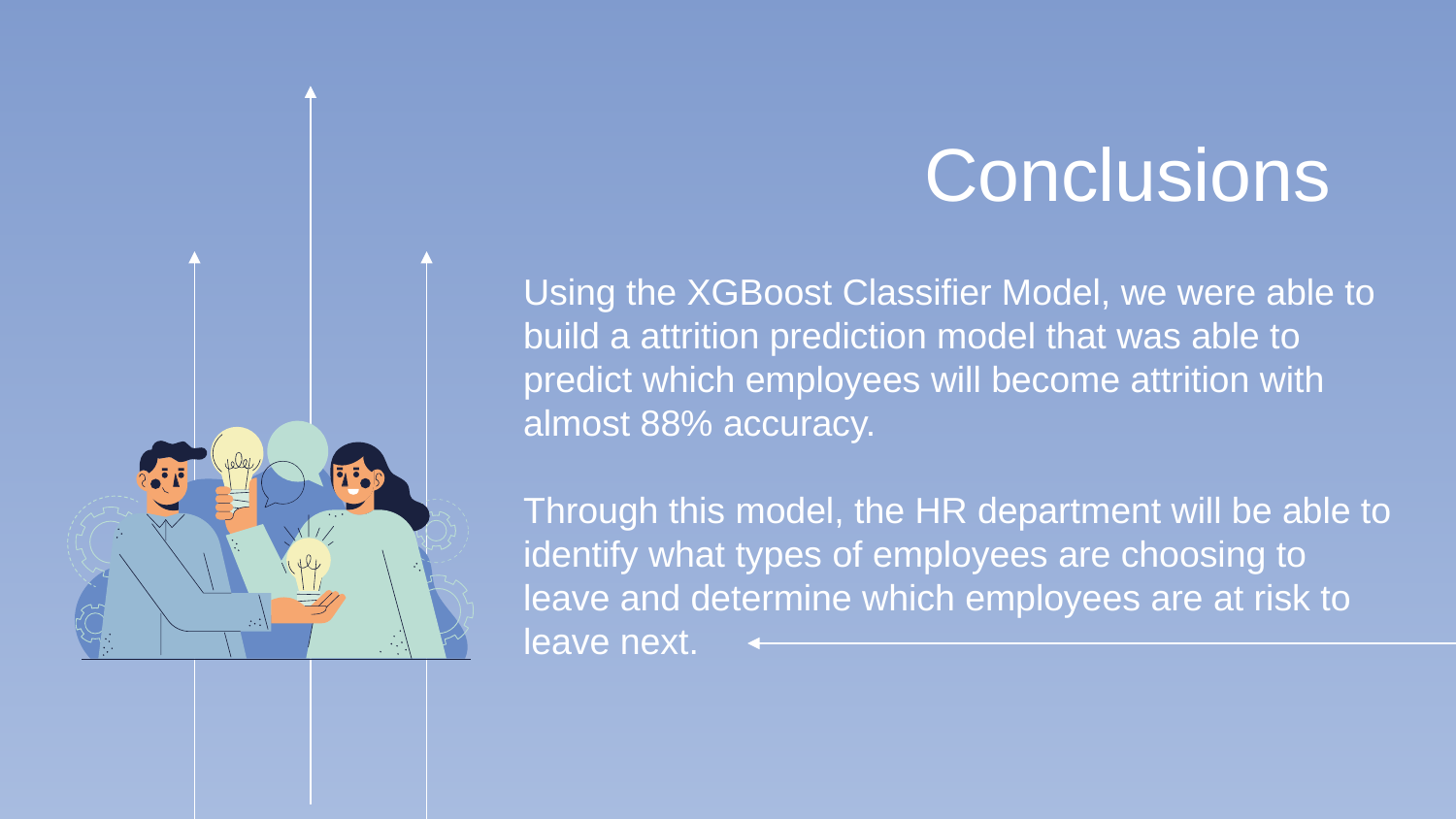

# Conclusions
Using the XGBoost Classifier Model, we were able to build a attrition prediction model that was able to predict which employees will become attrition with almost 88% accuracy.

Through this model, the HR department will be able to identify what types of employees are choosing to leave and determine which employees are at risk to leave next.